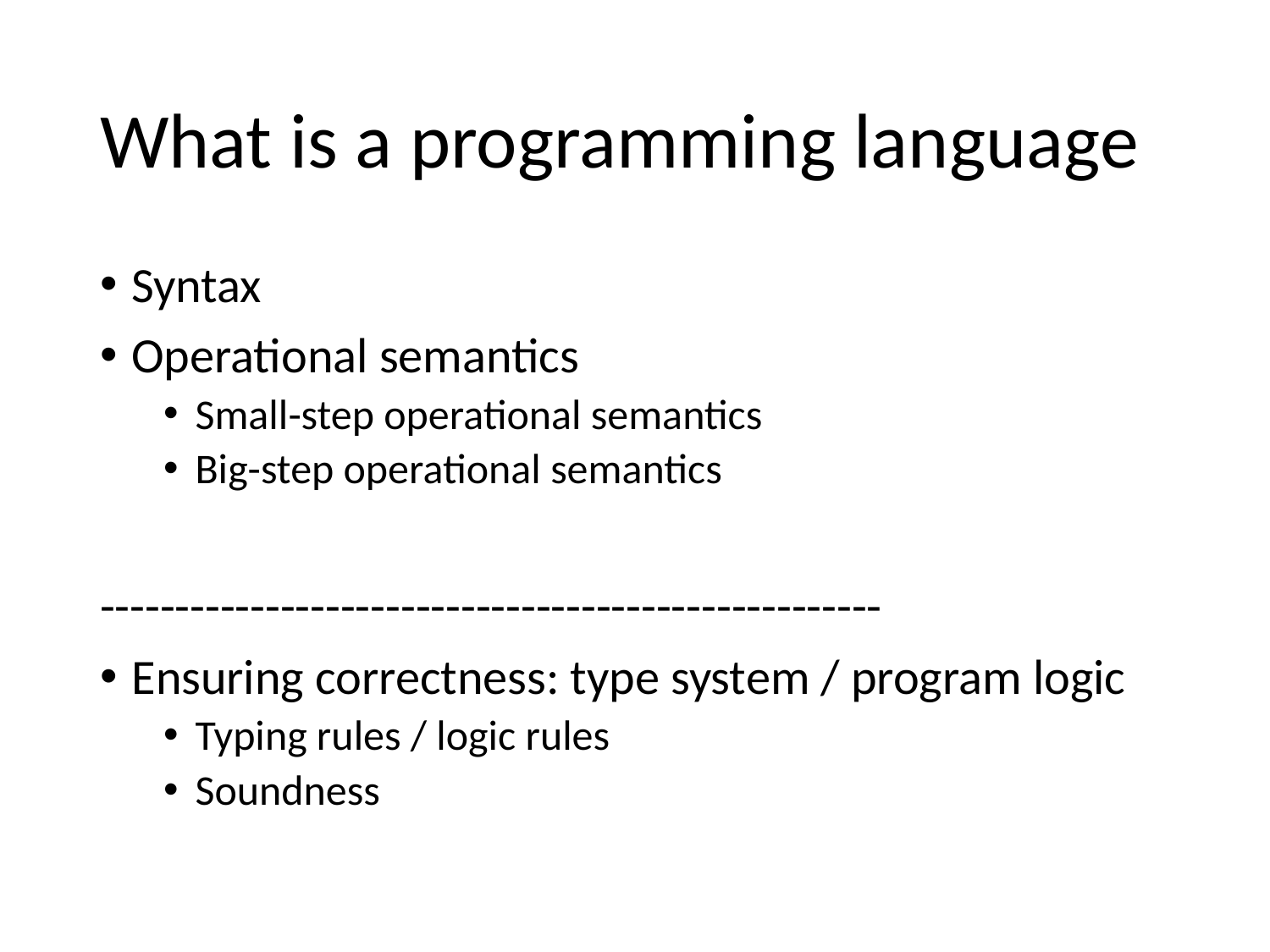

# What is a programming language
Syntax
Operational semantics
Small-step operational semantics
Big-step operational semantics

----------------------------------------------------
Ensuring correctness: type system / program logic
Typing rules / logic rules
Soundness